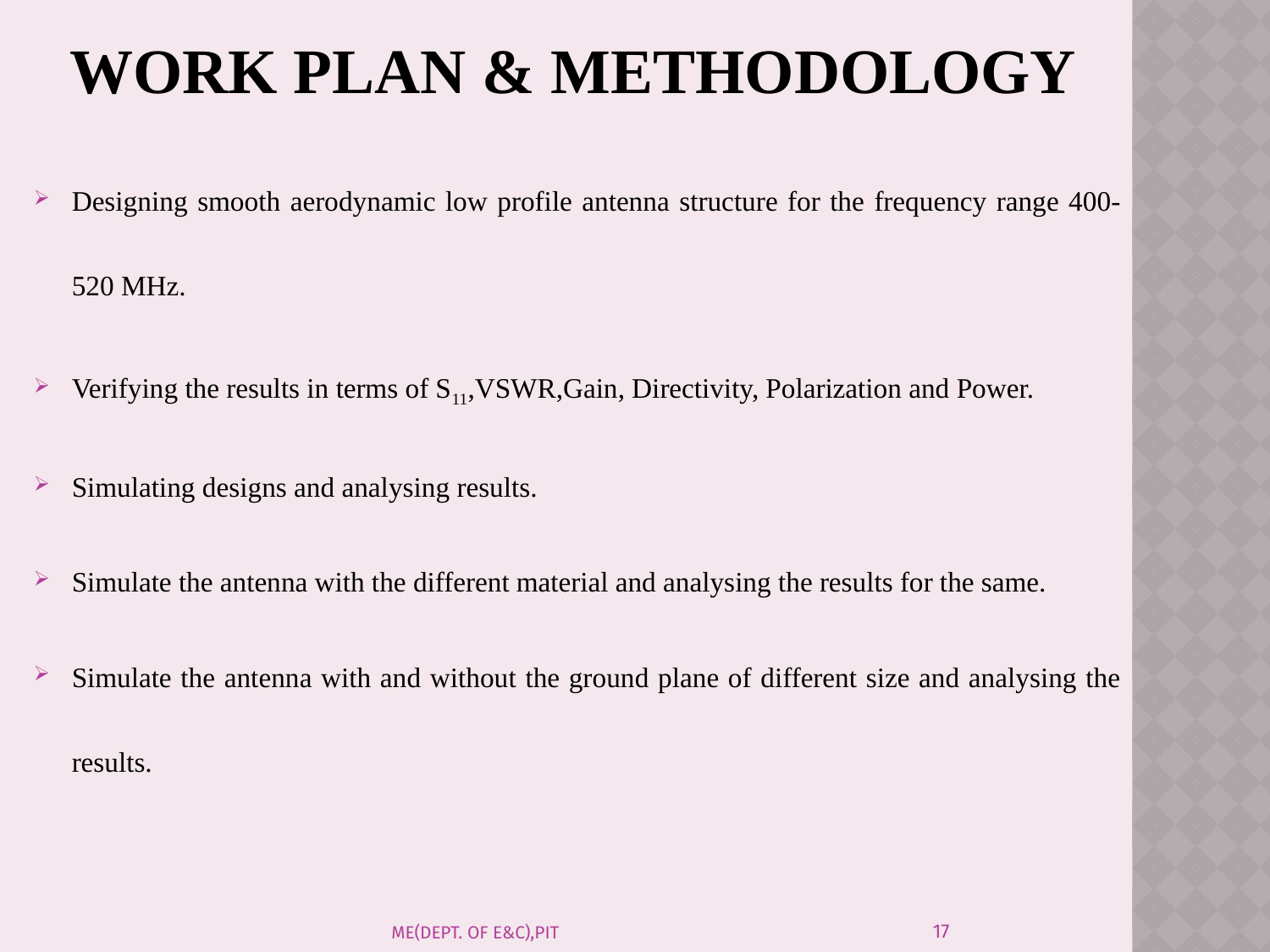

# Work plan & Methodology
Designing smooth aerodynamic low profile antenna structure for the frequency range 400-520 MHz.
Verifying the results in terms of S11,VSWR,Gain, Directivity, Polarization and Power.
Simulating designs and analysing results.
Simulate the antenna with the different material and analysing the results for the same.
Simulate the antenna with and without the ground plane of different size and analysing the results.
17
ME(DEPT. OF E&C),PIT